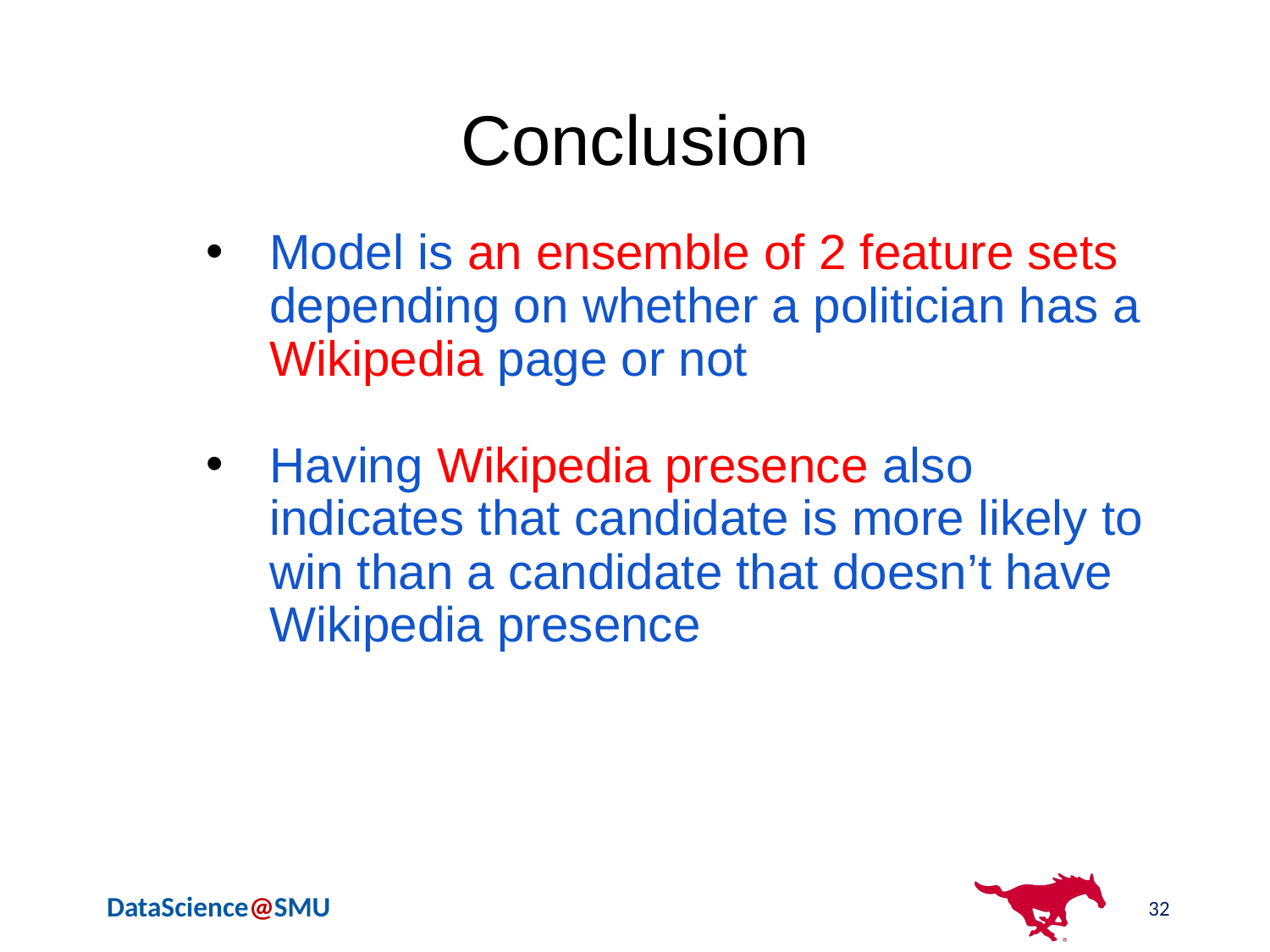

# Conclusion

Model is an ensemble of 2 feature sets depending on whether a politician has a Wikipedia page or not

Having Wikipedia presence also indicates that candidate is more likely to win than a candidate that doesn’t have Wikipedia presence

32